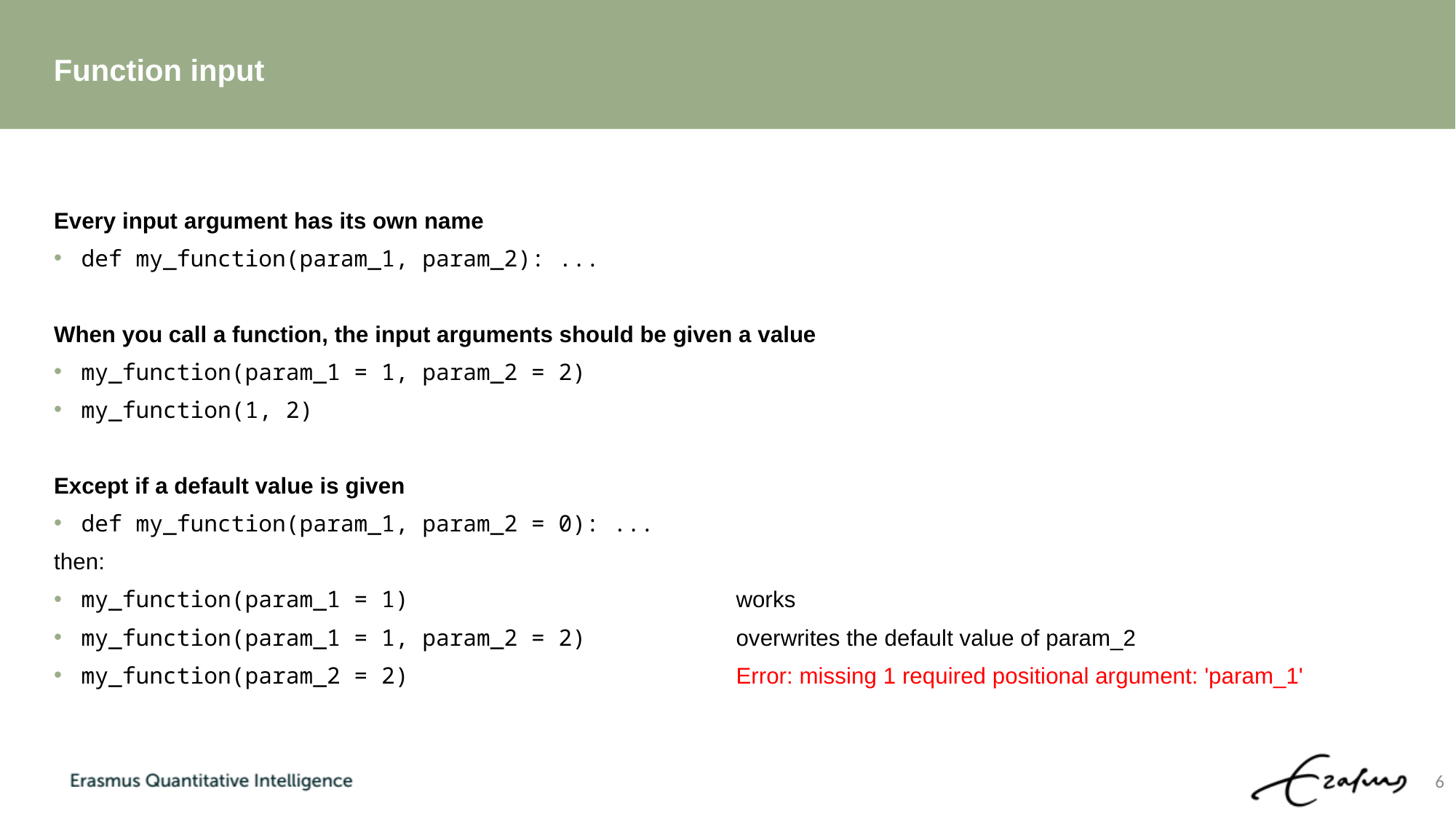

# Function input
Every input argument has its own name
def my_function(param_1, param_2): ...

When you call a function, the input arguments should be given a value
my_function(param_1 = 1, param_2 = 2)
my_function(1, 2)

Except if a default value is given
def my_function(param_1, param_2 = 0): ...
then:
my_function(param_1 = 1)			works
my_function(param_1 = 1, param_2 = 2)		overwrites the default value of param_2
my_function(param_2 = 2)			Error: missing 1 required positional argument: 'param_1'
6